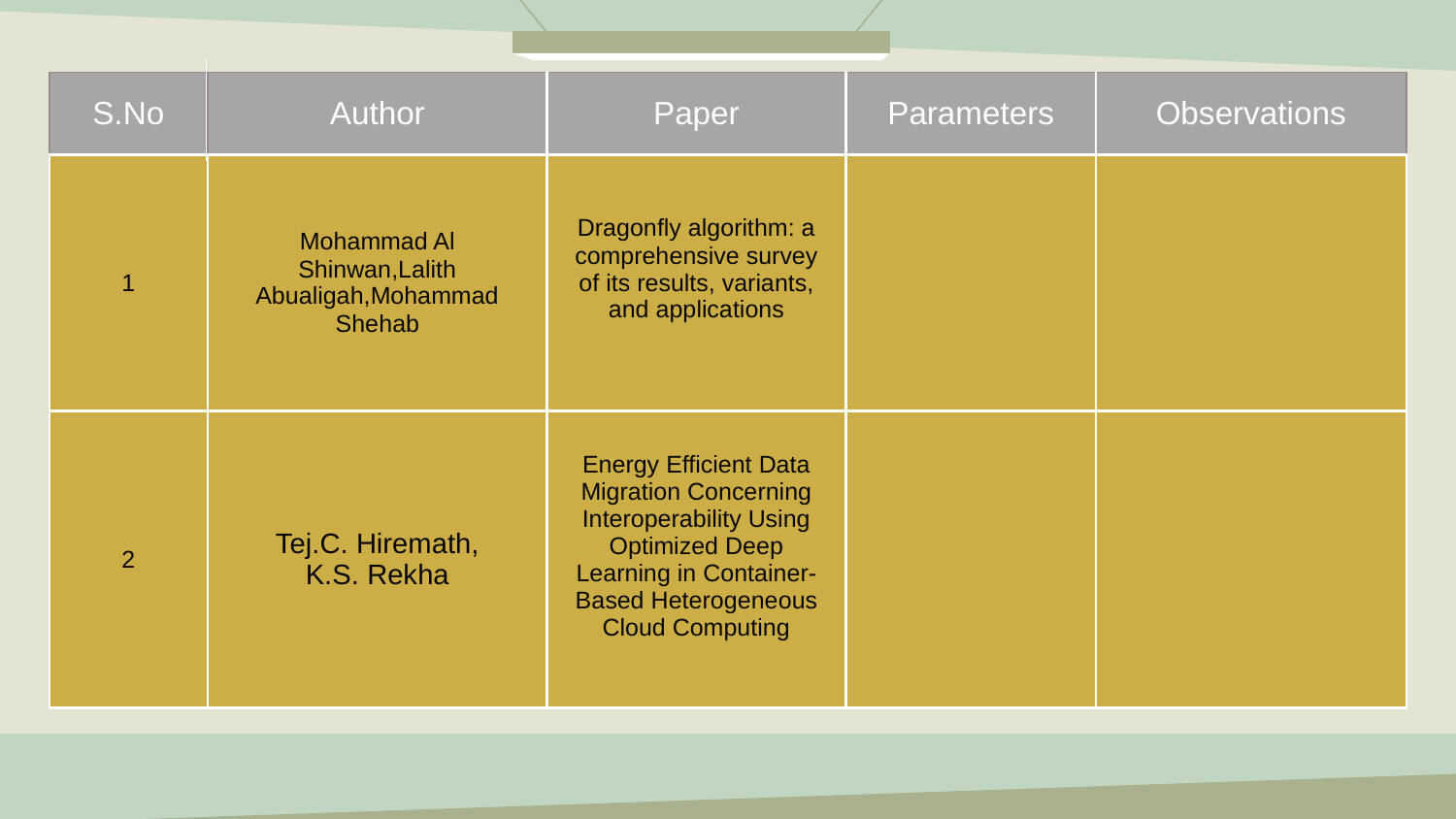

| S.No | Author | Paper | Parameters | Observations |
| --- | --- | --- | --- | --- |
| 1 | Mohammad Al Shinwan,Lalith Abualigah,Mohammad Shehab | Dragonfly algorithm: a comprehensive survey of its results, variants, and applications |  |  |
| 2 | Tej.C. Hiremath, K.S. Rekha | Energy Efficient Data Migration Concerning Interoperability Using Optimized Deep Learning in Container-Based Heterogeneous Cloud Computing |  |  |